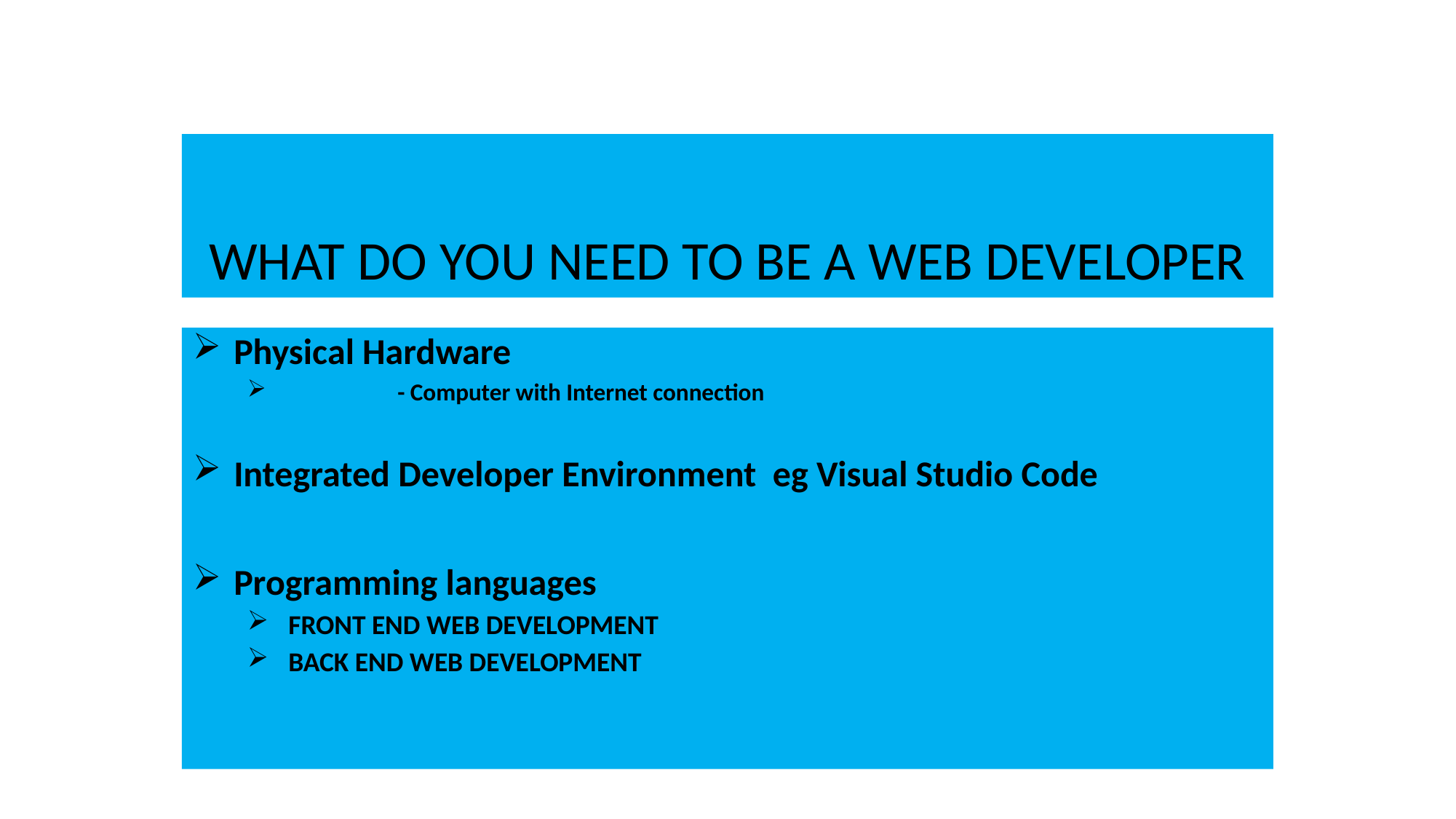

# WHAT DO YOU NEED TO BE A WEB DEVELOPER
Physical Hardware
	- Computer with Internet connection

Integrated Developer Environment  eg Visual Studio Code

Programming languages
FRONT END WEB DEVELOPMENT
BACK END WEB DEVELOPMENT